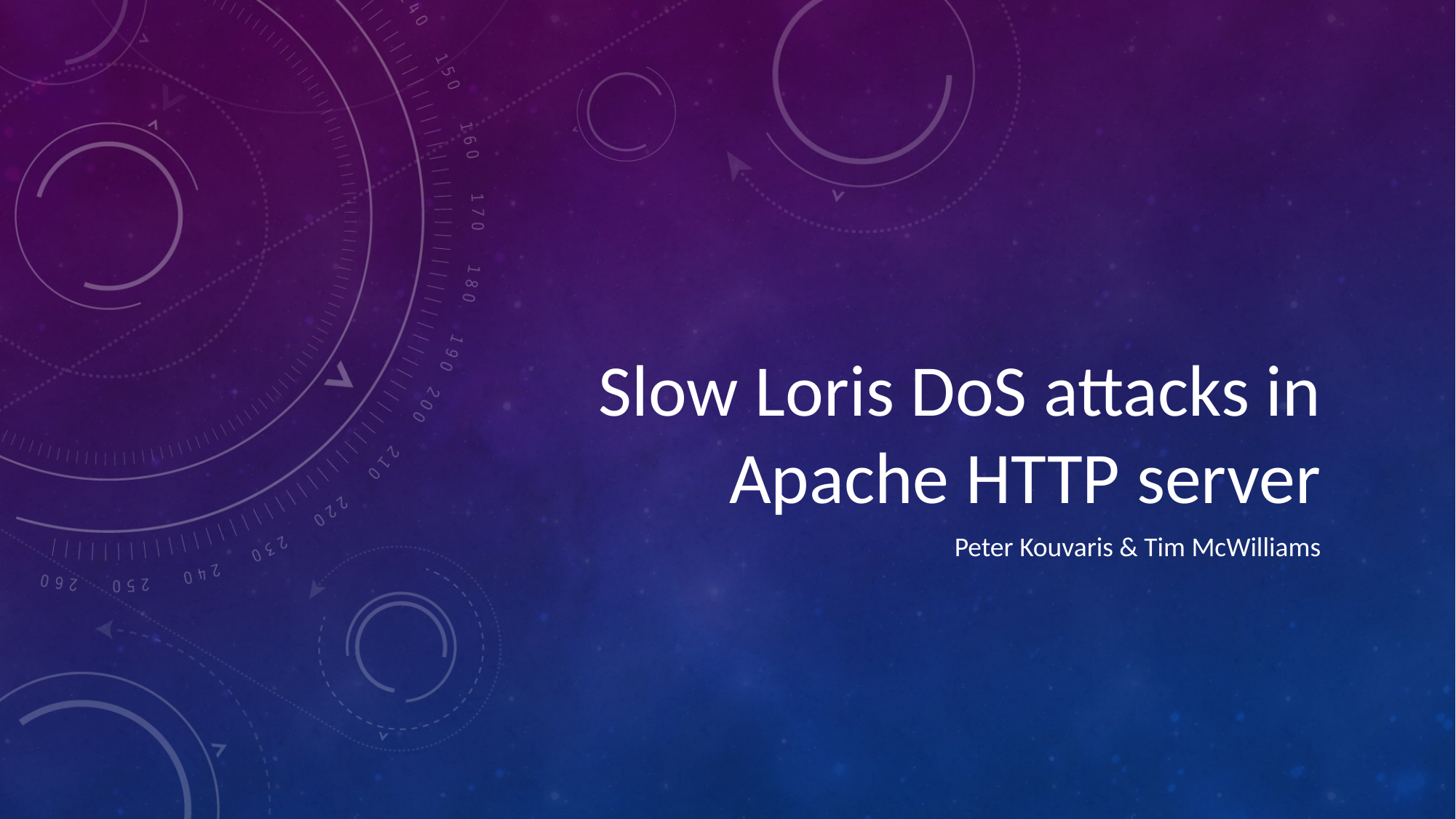

# Slow Loris DoS attacks in Apache HTTP server
Peter Kouvaris & Tim McWilliams